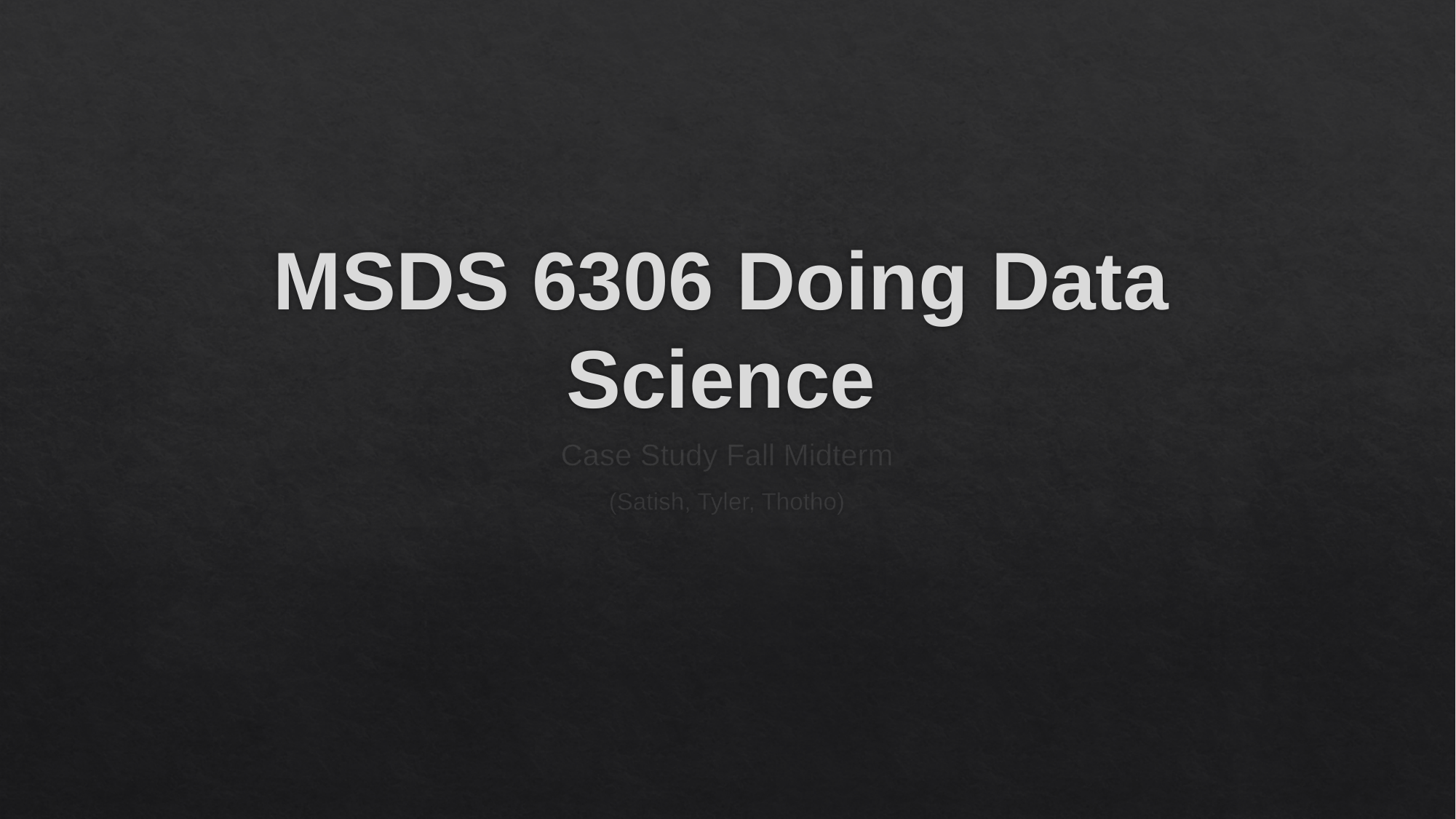

# MSDS 6306 Doing Data Science
Case Study Fall Midterm
(Satish, Tyler, Thotho)